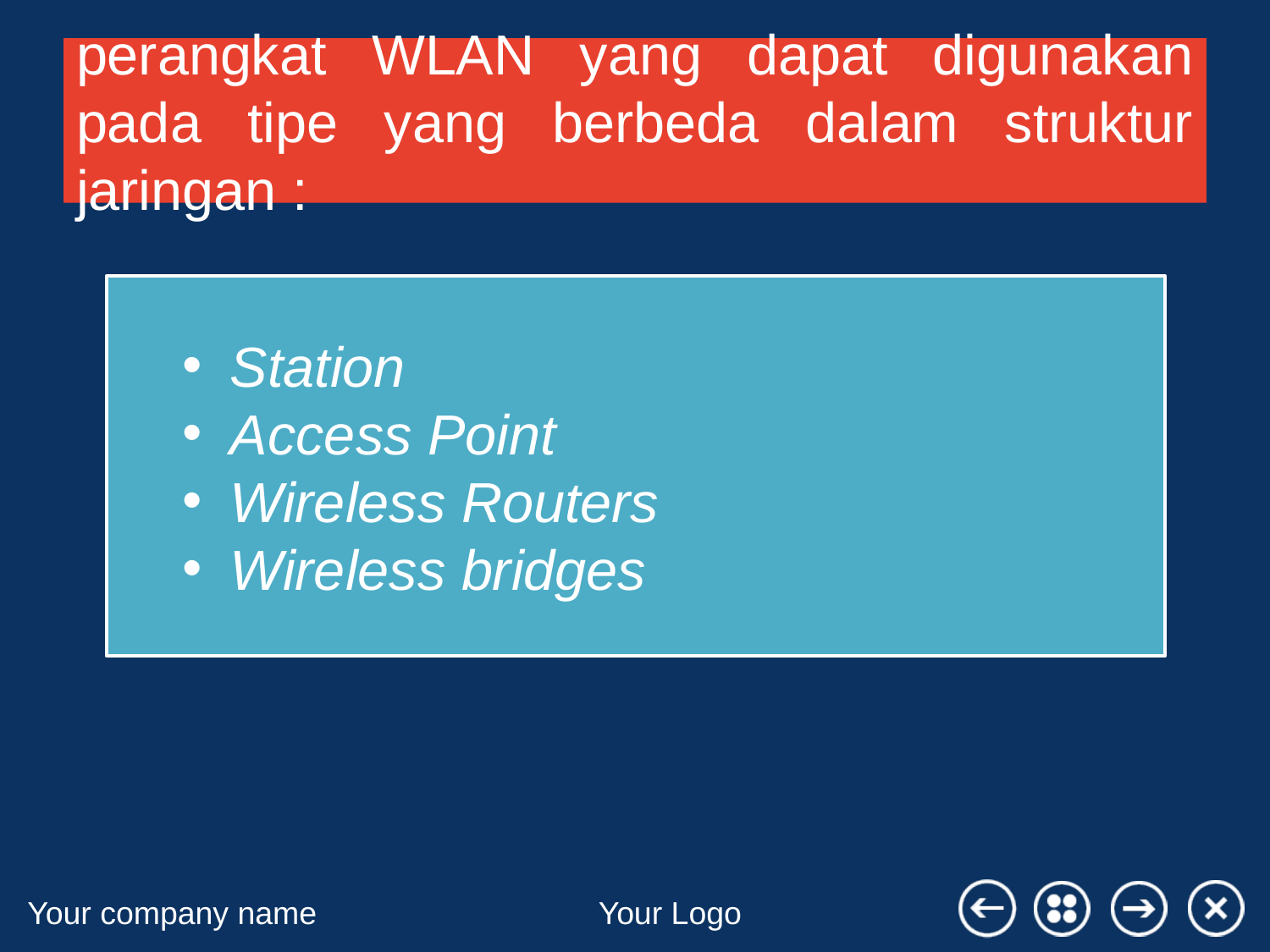

# perangkat WLAN yang dapat digunakan pada tipe yang berbeda dalam struktur jaringan :
Station
Access Point
Wireless Routers
Wireless bridges